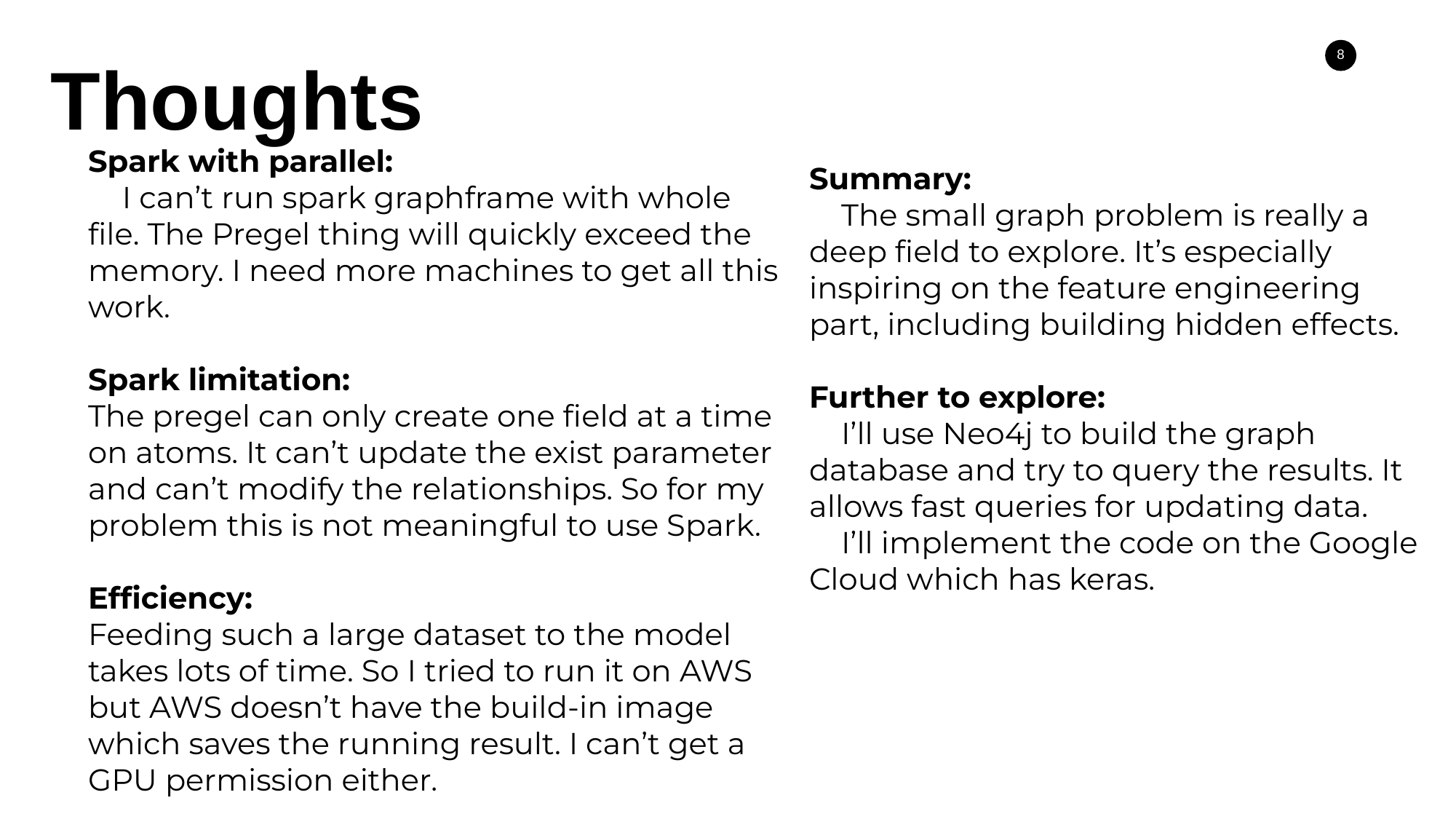

Thoughts
Spark with parallel:
    I can’t run spark graphframe with whole file. The Pregel thing will quickly exceed the memory. I need more machines to get all this work.

Spark limitation:
The pregel can only create one field at a time on atoms. It can’t update the exist parameter and can’t modify the relationships. So for my problem this is not meaningful to use Spark.

Efficiency:
Feeding such a large dataset to the model takes lots of time. So I tried to run it on AWS but AWS doesn’t have the build-in image which saves the running result. I can’t get a GPU permission either.

Summary:
    The small graph problem is really a deep field to explore. It’s especially inspiring on the feature engineering part, including building hidden effects.

Further to explore:
    I’ll use Neo4j to build the graph database and try to query the results. It allows fast queries for updating data.
    I’ll implement the code on the Google Cloud which has keras.